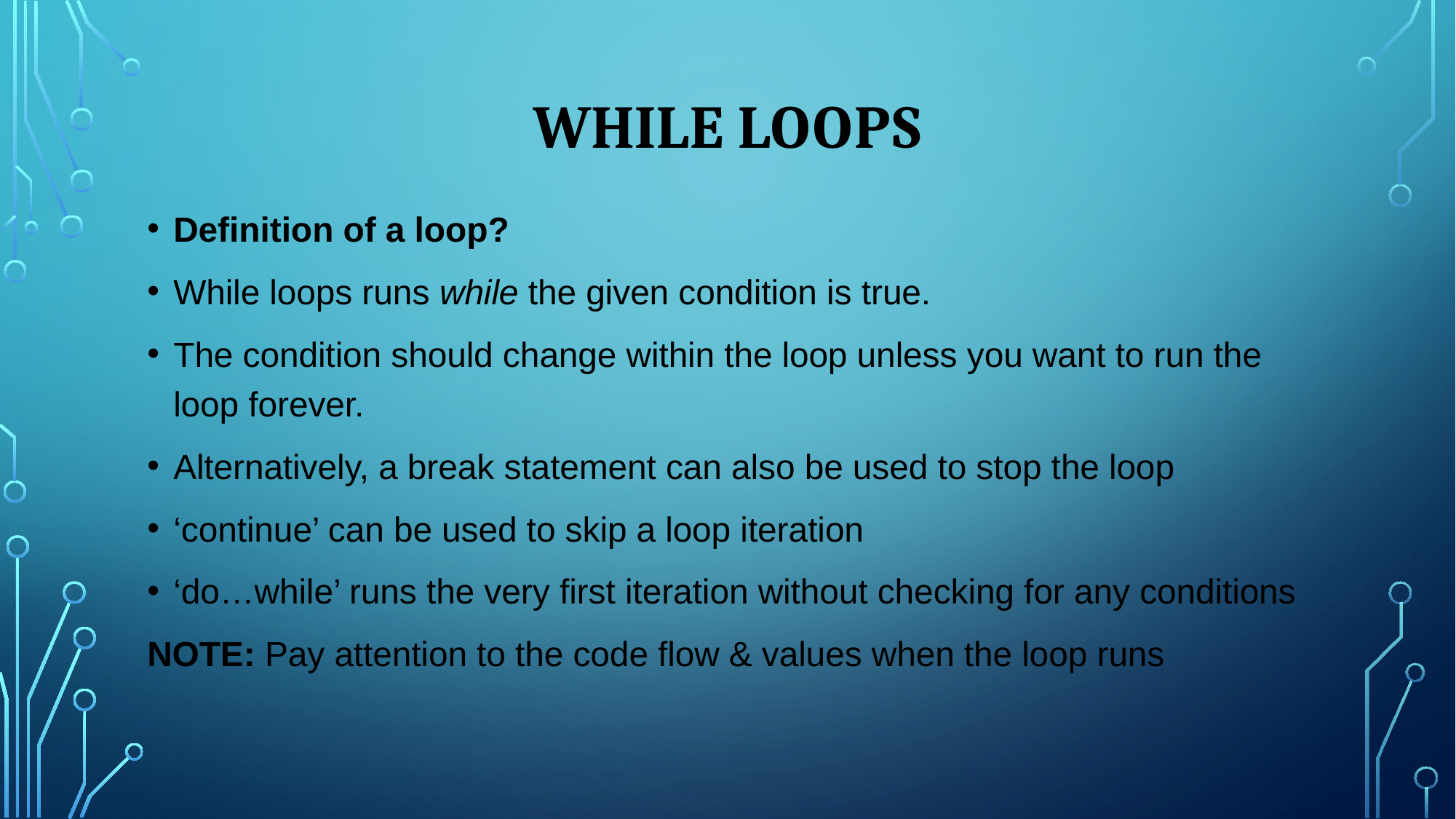

# WHILE LOOPS
Definition of a loop?
While loops runs while the given condition is true.
The condition should change within the loop unless you want to run the loop forever.
Alternatively, a break statement can also be used to stop the loop
‘continue’ can be used to skip a loop iteration
‘do…while’ runs the very first iteration without checking for any conditions
NOTE: Pay attention to the code flow & values when the loop runs